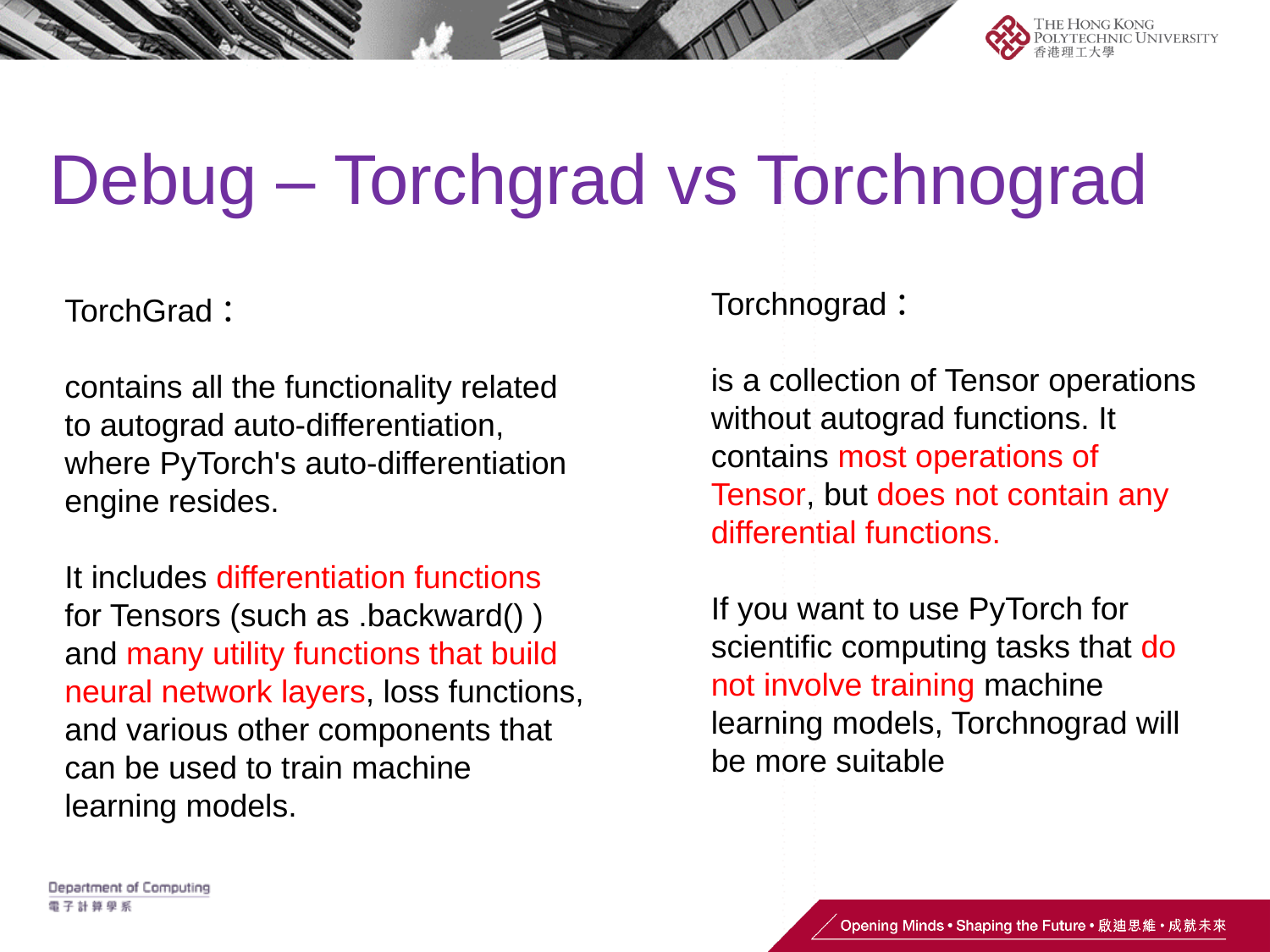

# Debug – Torchgrad vs Torchnograd
Torchnograd：

is a collection of Tensor operations without autograd functions. It contains most operations of Tensor, but does not contain any differential functions.

If you want to use PyTorch for scientific computing tasks that do not involve training machine learning models, Torchnograd will be more suitable
TorchGrad：

contains all the functionality related to autograd auto-differentiation, where PyTorch's auto-differentiation engine resides.

It includes differentiation functions for Tensors (such as .backward() ) and many utility functions that build neural network layers, loss functions, and various other components that can be used to train machine learning models.